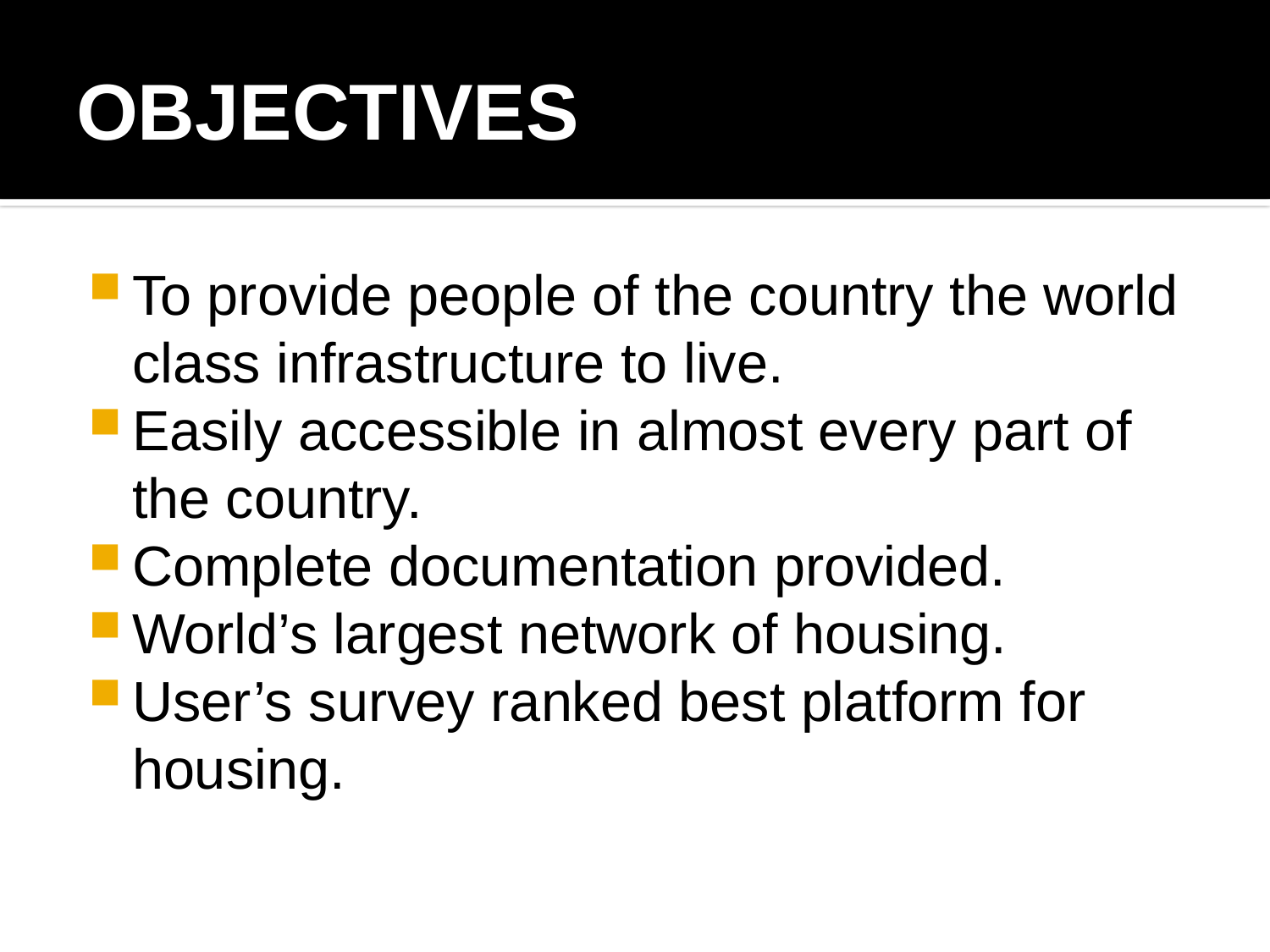

# OBJECTIVES
To provide people of the country the world class infrastructure to live.
Easily accessible in almost every part of the country.
Complete documentation provided.
World’s largest network of housing.
User’s survey ranked best platform for housing.